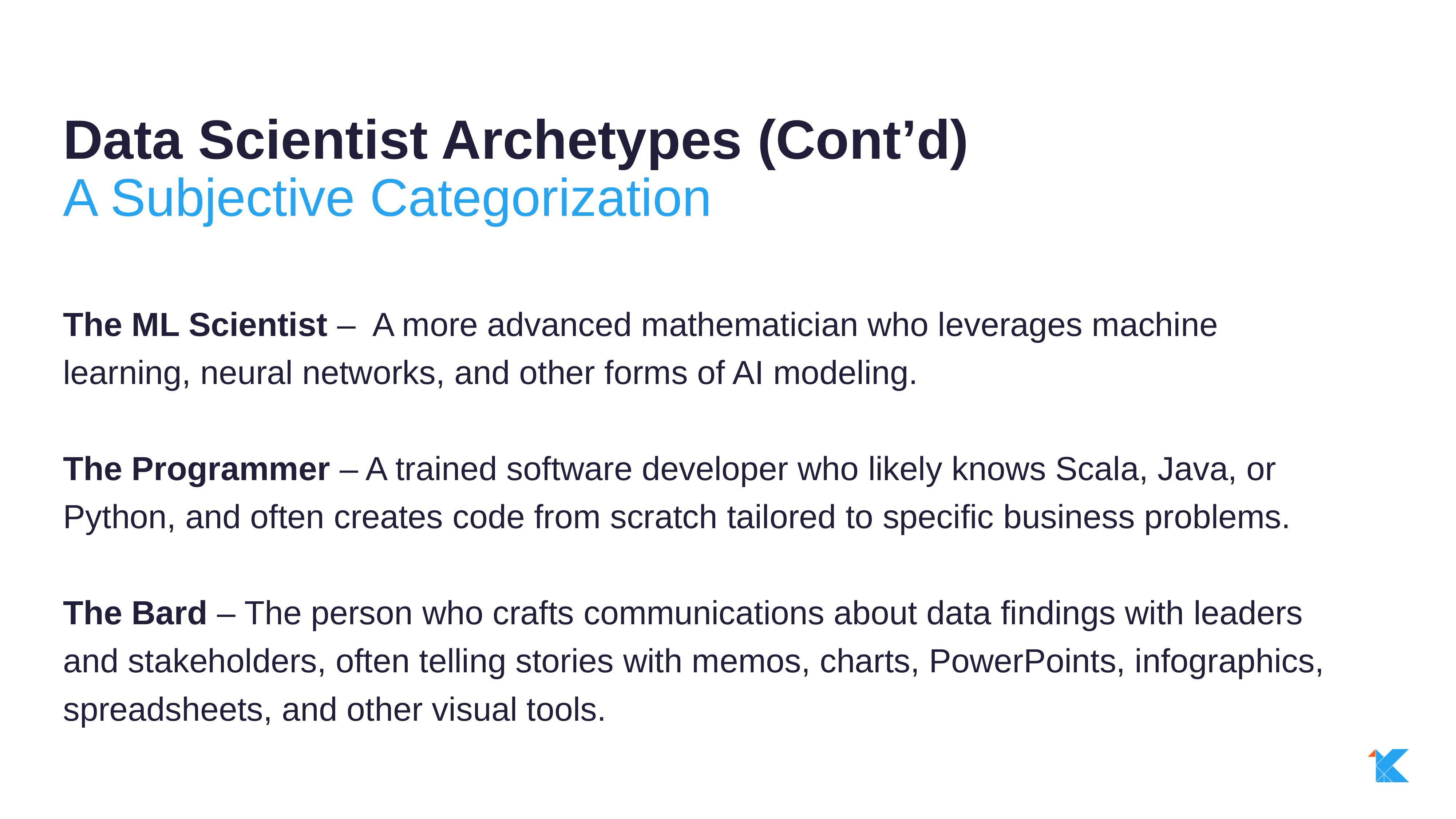

Data Scientist Archetypes (Cont’d)
A Subjective Categorization

The ML Scientist –  A more advanced mathematician who leverages machine learning, neural networks, and other forms of AI modeling.

The Programmer – A trained software developer who likely knows Scala, Java, or Python, and often creates code from scratch tailored to specific business problems.

The Bard – The person who crafts communications about data findings with leaders and stakeholders, often telling stories with memos, charts, PowerPoints, infographics, spreadsheets, and other visual tools.